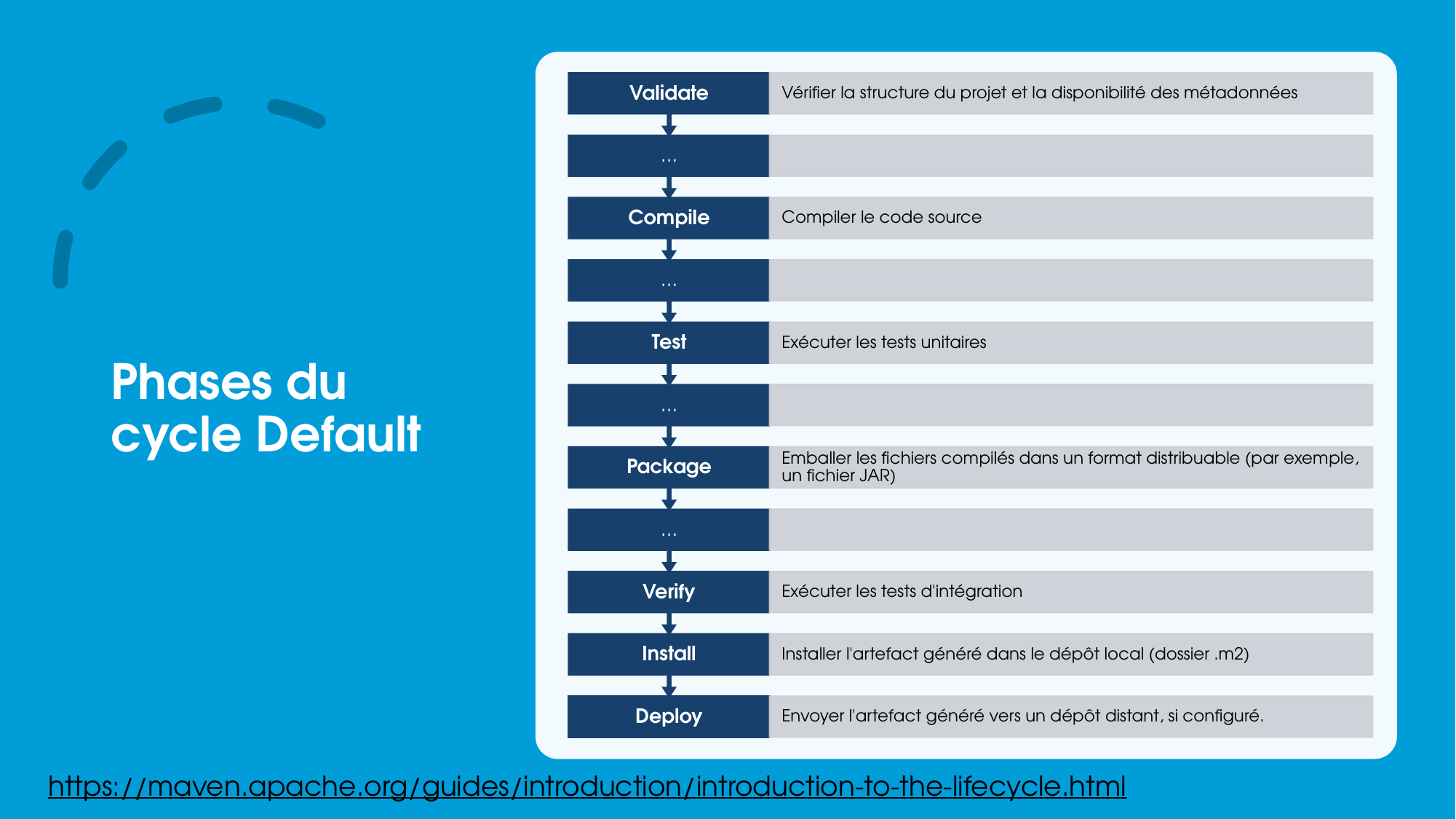

Deploy
Envoyer l'artefact généré vers un dépôt distant, si configuré.
Install
Installer l'artefact généré dans le dépôt local (dossier .m2)
Verify
Exécuter les tests d'intégration
…
…
Package
Emballer les fichiers compilés dans un format distribuable (par exemple, un fichier JAR)
…
…
Test
Exécuter les tests unitaires
…
…
Compile
Compiler le code source
…
…
Validate
Vérifier la structure du projet et la disponibilité des métadonnées
# Phases du cycle Default

https://maven.apache.org/guides/introduction/introduction-to-the-lifecycle.html